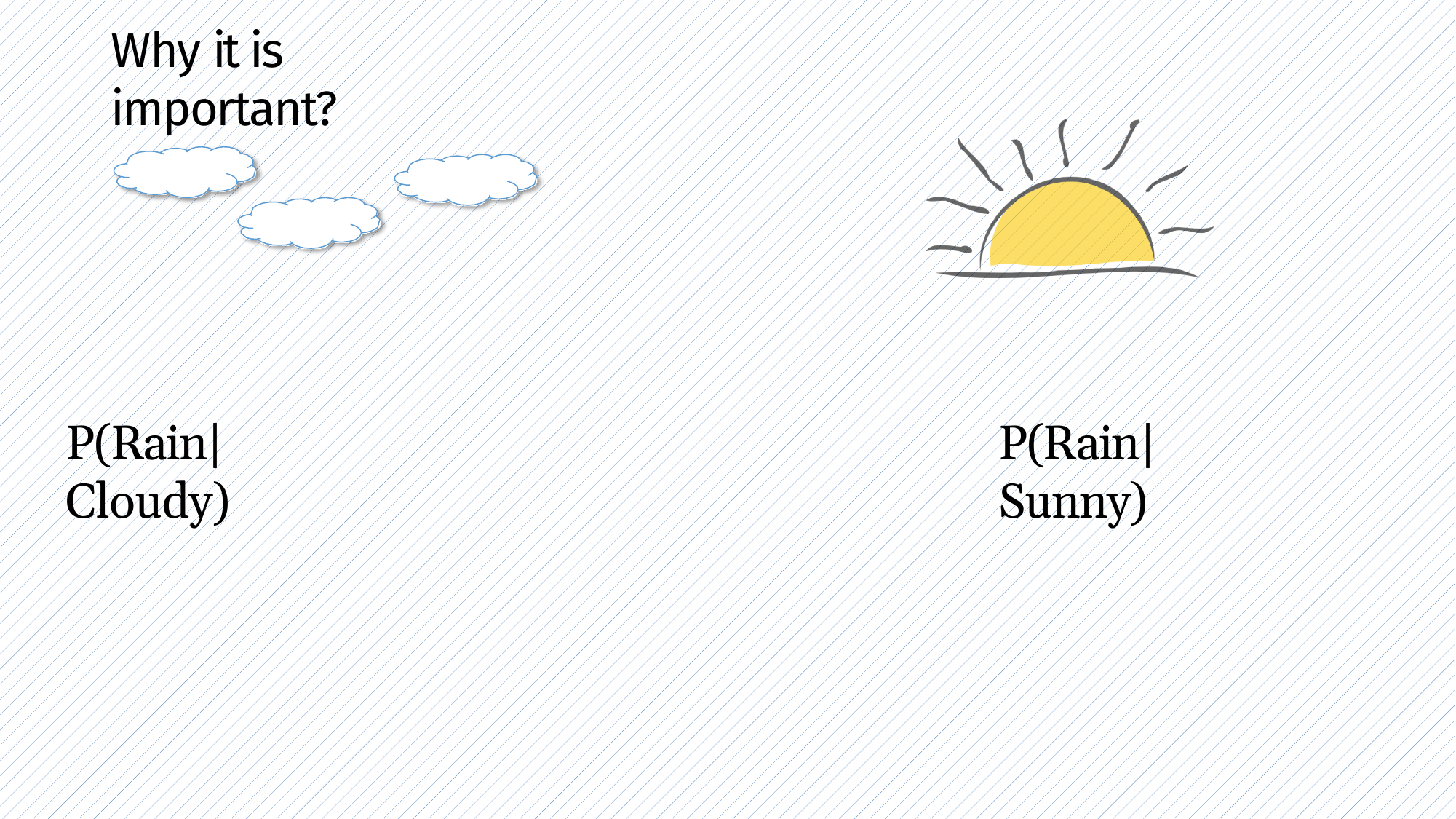

# Why it is important?

P(Rain| Cloudy)
P(Rain| Sunny)